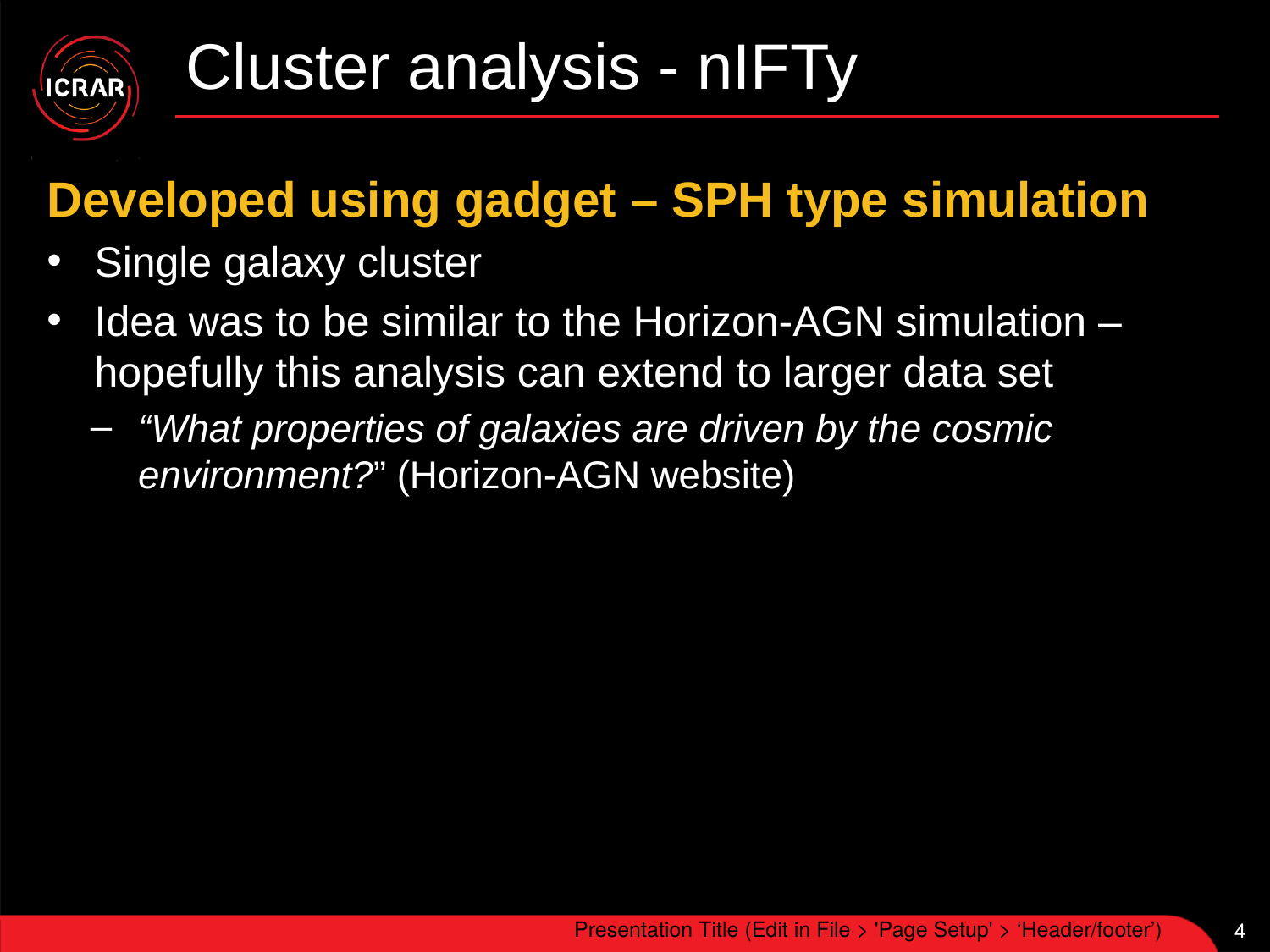

# Cluster analysis - nIFTy
Developed using gadget – SPH type simulation
Single galaxy cluster
Idea was to be similar to the Horizon-AGN simulation – hopefully this analysis can extend to larger data set
“What properties of galaxies are driven by the cosmic environment?” (Horizon-AGN website)
Presentation Title (Edit in File > 'Page Setup' > ‘Header/footer’)